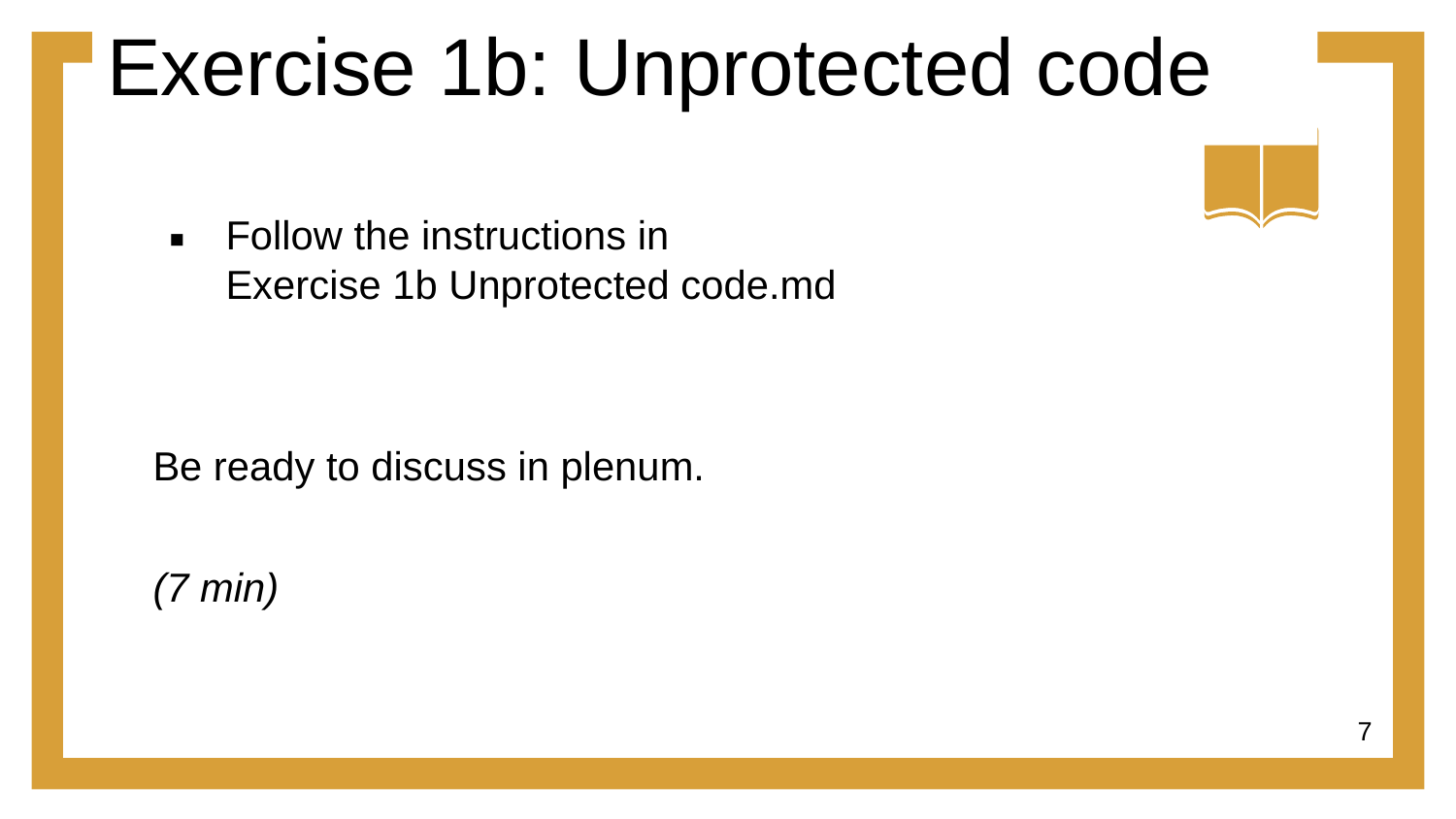

# Exercise 1b: Unprotected code

Follow the instructions in
Exercise 1b Unprotected code.md

Be ready to discuss in plenum.

(7 min)

7